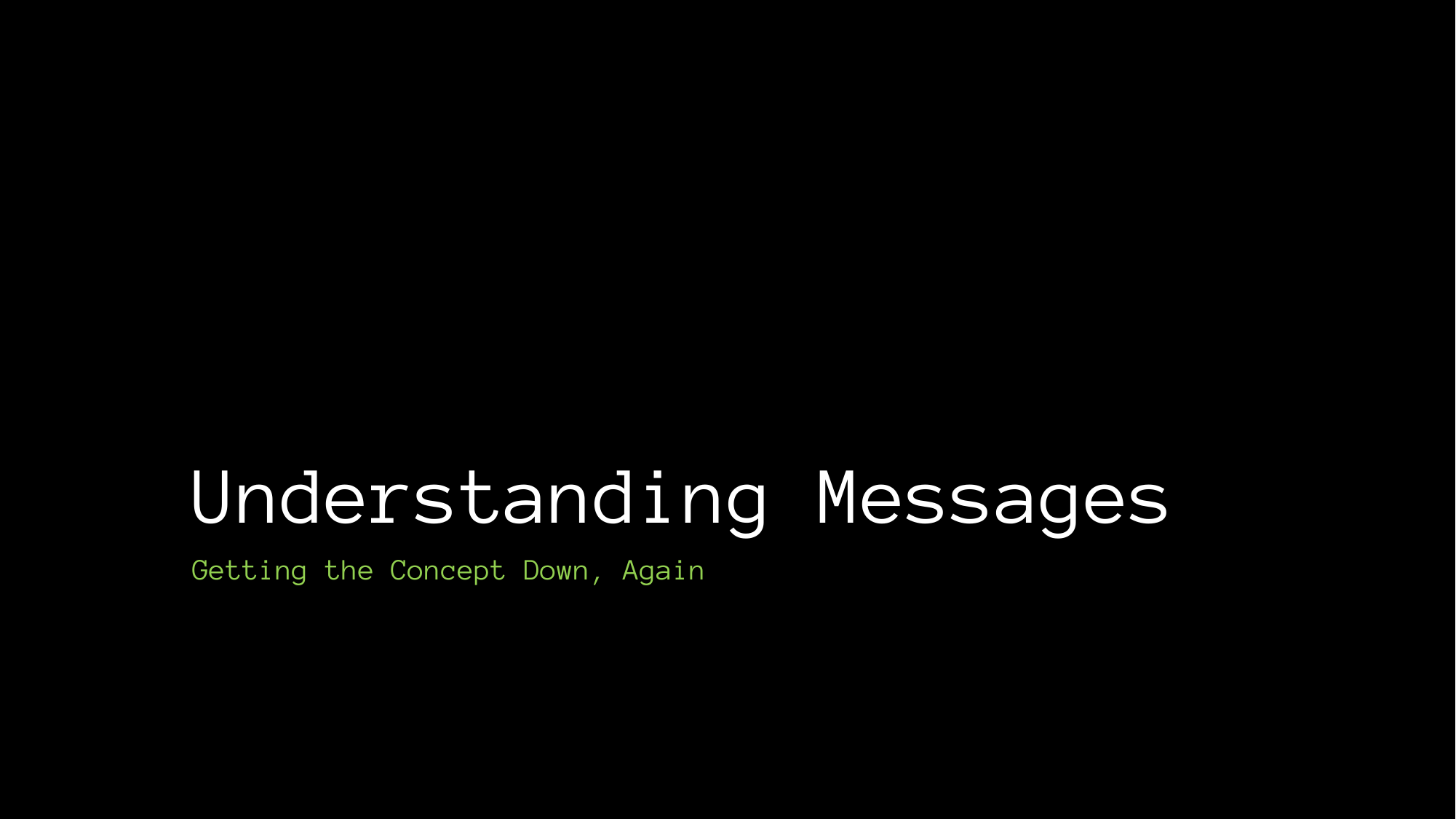

# Understanding Messages
Getting the Concept Down, Again